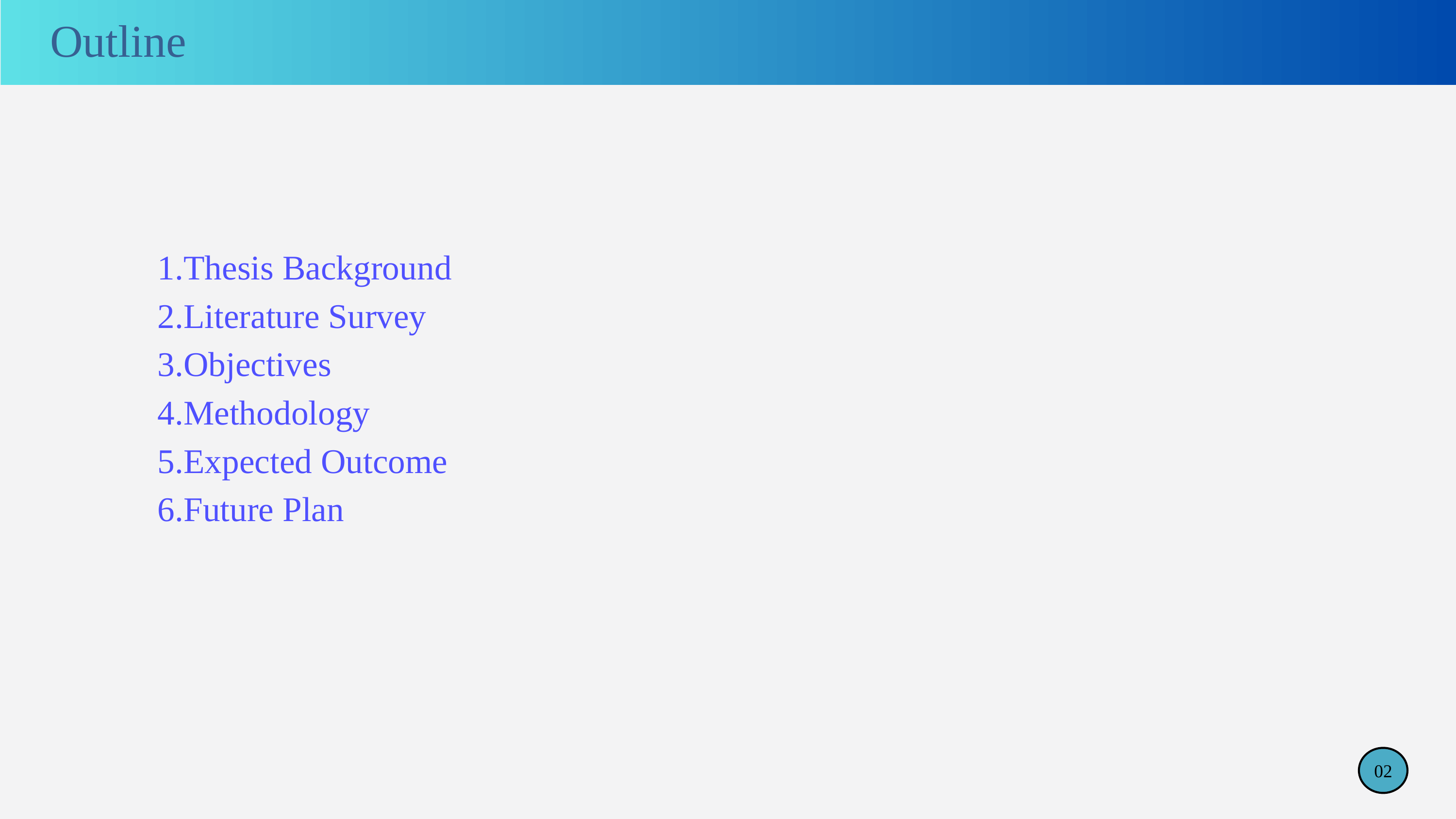

Outline

1.Thesis Background
2.Literature Survey
3.Objectives
4.Methodology
5.Expected Outcome
6.Future Plan

02